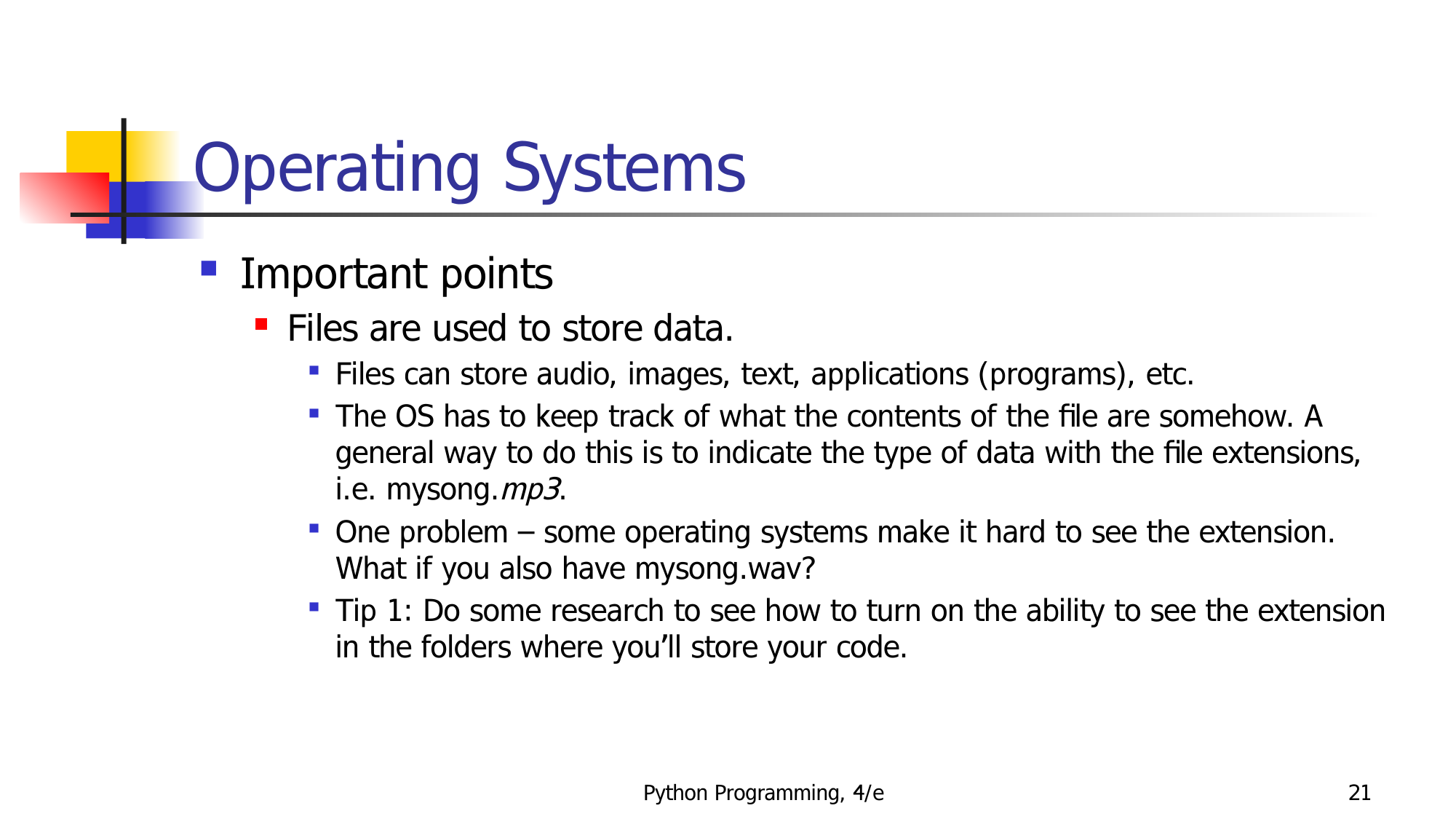

# Operating Systems
Important points
Files are used to store data.
Files can store audio, images, text, applications (programs), etc.
The OS has to keep track of what the contents of the file are somehow. A general way to do this is to indicate the type of data with the file extensions, i.e. mysong.mp3.
One problem – some operating systems make it hard to see the extension. What if you also have mysong.wav?
Tip 1: Do some research to see how to turn on the ability to see the extension in the folders where you’ll store your code.
Python Programming, 4/e
21